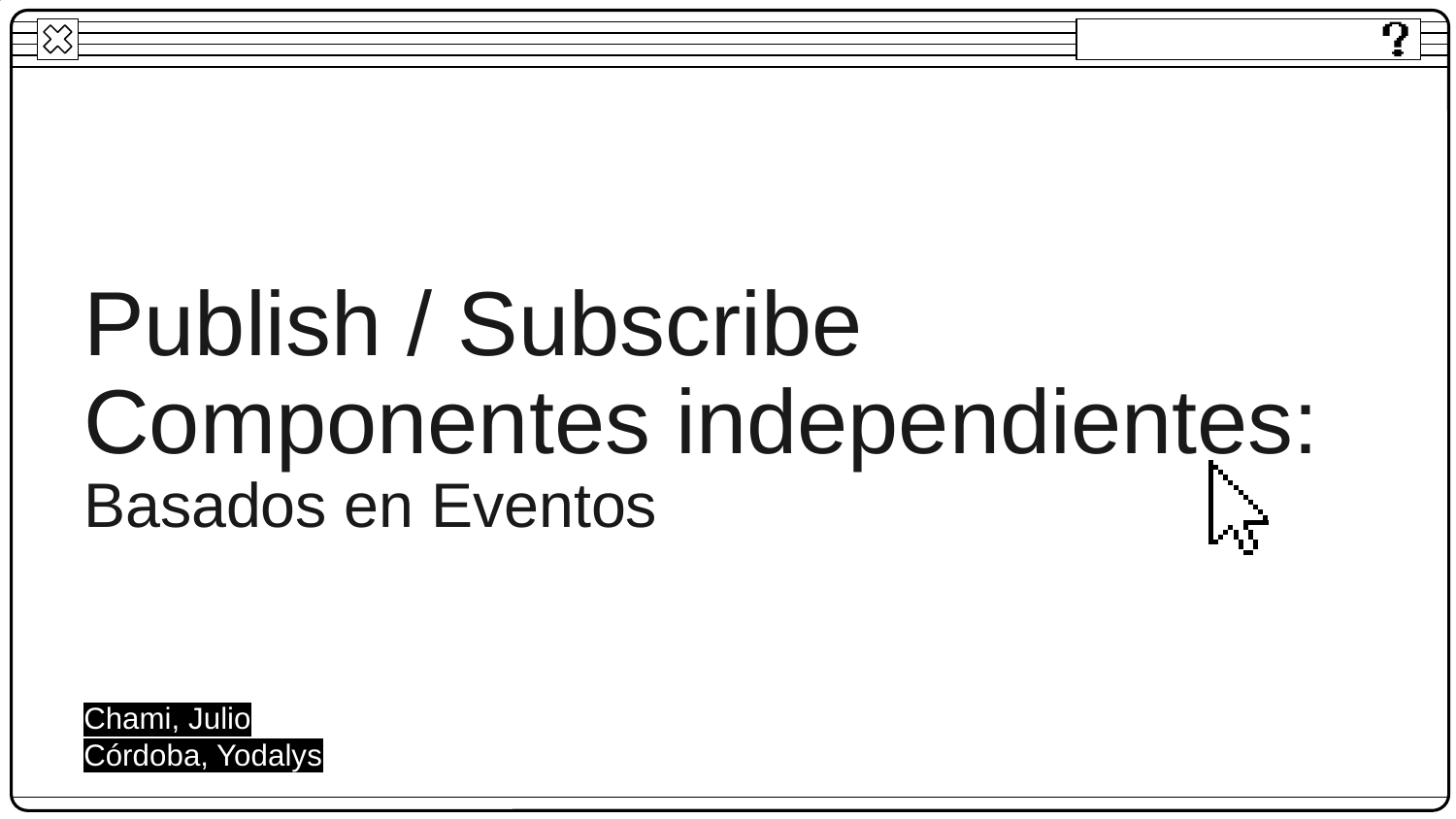

# Publish / Subscribe Componentes independientes: Basados en Eventos

Chami, Julio
Córdoba, Yodalys